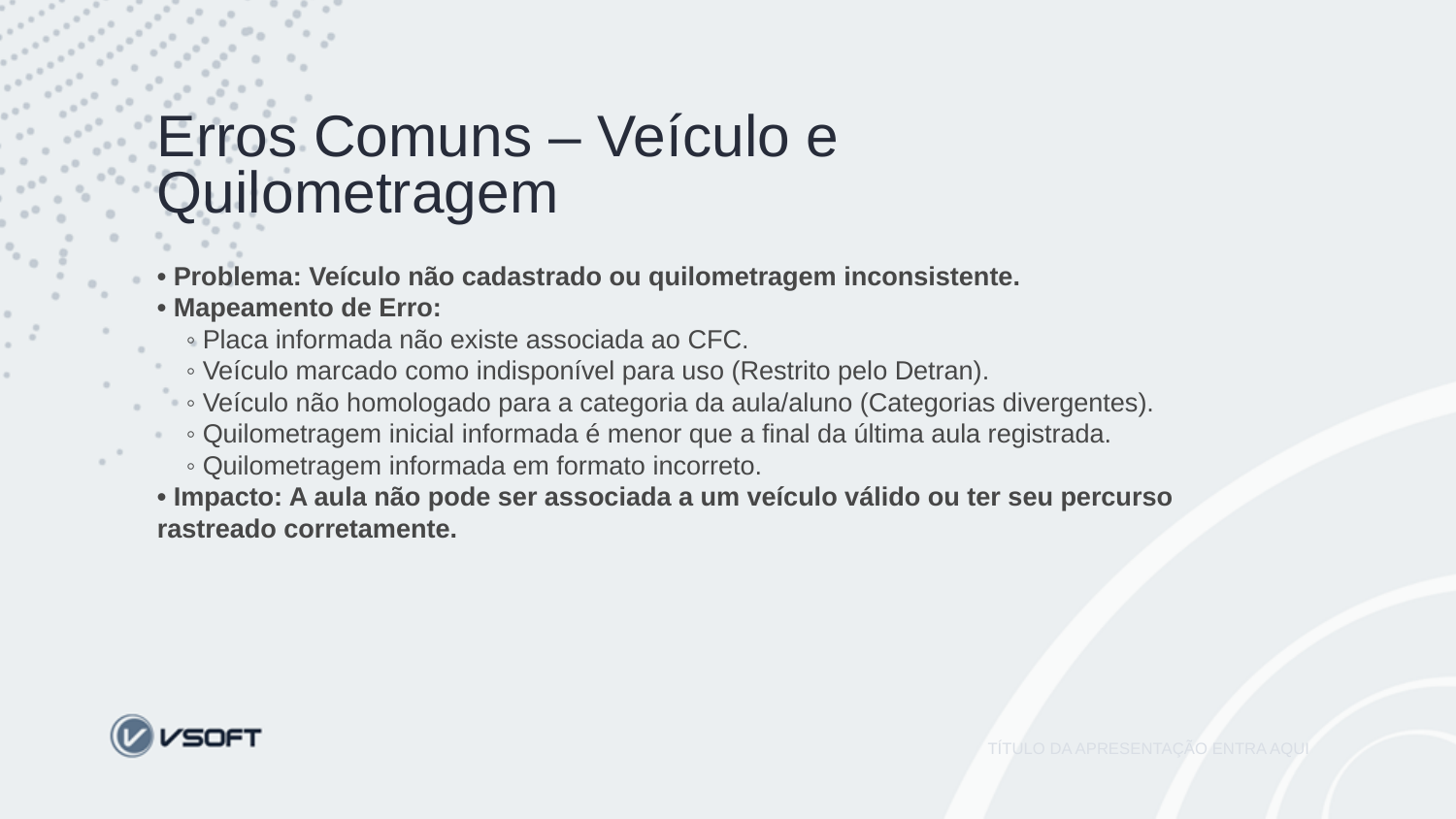

Erros Comuns – Veículo e Quilometragem
• Problema: Veículo não cadastrado ou quilometragem inconsistente.
• Mapeamento de Erro:
    ◦ Placa informada não existe associada ao CFC.
    ◦ Veículo marcado como indisponível para uso (Restrito pelo Detran).
    ◦ Veículo não homologado para a categoria da aula/aluno (Categorias divergentes).
    ◦ Quilometragem inicial informada é menor que a final da última aula registrada.
    ◦ Quilometragem informada em formato incorreto.
• Impacto: A aula não pode ser associada a um veículo válido ou ter seu percurso rastreado corretamente.

TÍTULO DA APRESENTAÇÃO ENTRA AQUI